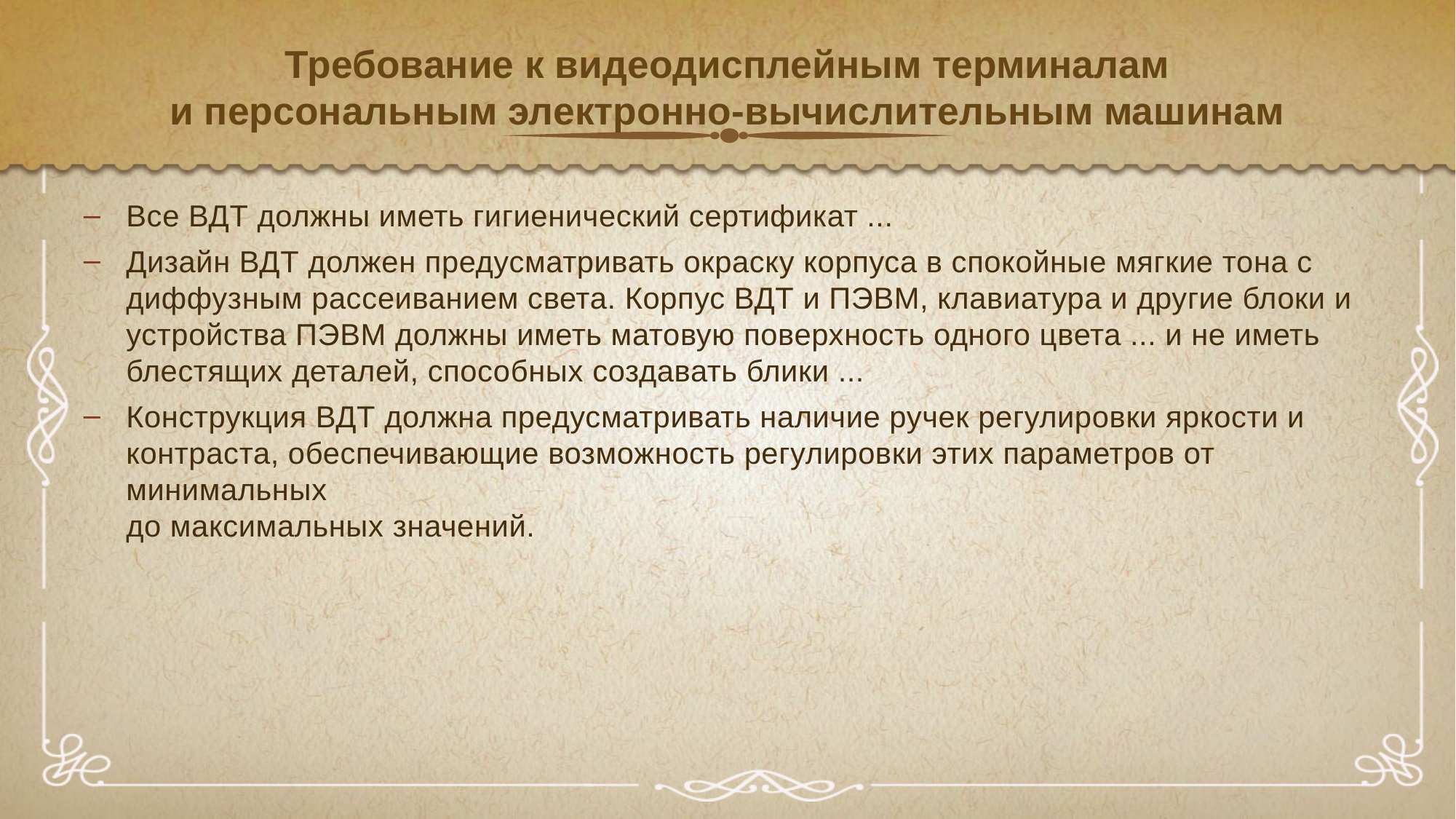

# Требование к видеодисплейным терминалам и персональным электронно-вычислительным машинам
Все ВДТ должны иметь гигиенический сертификат ...
Дизайн ВДТ должен предусматривать окраску корпуса в спокойные мягкие тона с
диффузным рассеиванием света. Корпус ВДТ и ПЭВМ, клавиатура и другие блоки и
устройства ПЭВМ должны иметь матовую поверхность одного цвета ... и не иметь
блестящих деталей, способных создавать блики ...
Конструкция ВДТ должна предусматривать наличие ручек регулировки яркости и
контраста, обеспечивающие возможность регулировки этих параметров от минимальных
до максимальных значений.